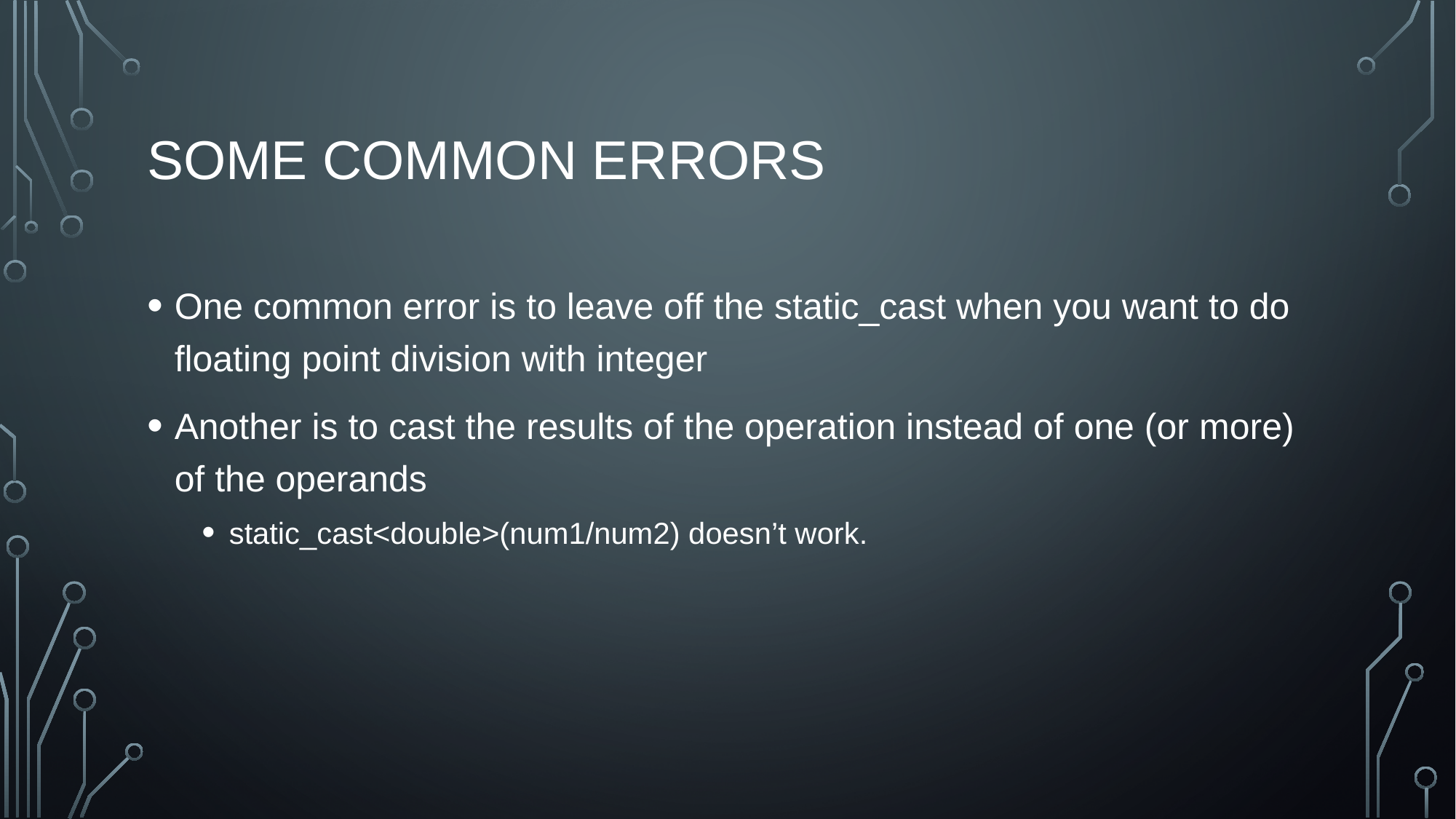

# Some Common Errors
One common error is to leave off the static_cast when you want to do floating point division with integer
Another is to cast the results of the operation instead of one (or more) of the operands
static_cast<double>(num1/num2) doesn’t work.